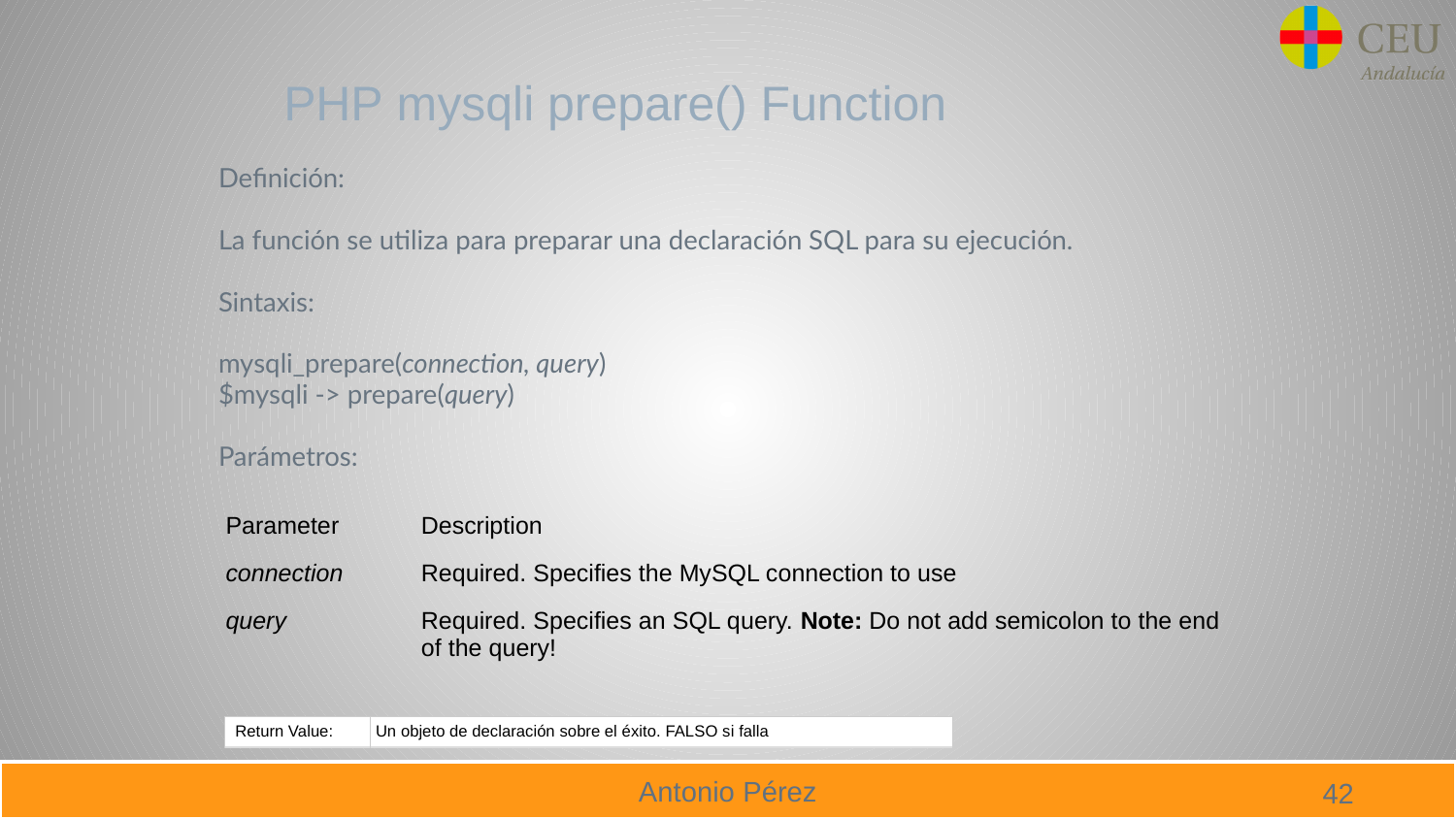

# PHP mysqli prepare() Function
Definición:

La función se utiliza para preparar una declaración SQL para su ejecución.

Sintaxis:

mysqli_prepare(connection, query)
$mysqli -> prepare(query)

Parámetros:
| Parameter | Description |
| --- | --- |
| connection | Required. Specifies the MySQL connection to use |
| query | Required. Specifies an SQL query. Note: Do not add semicolon to the end of the query! |
| Return Value: | Un objeto de declaración sobre el éxito. FALSO si falla |
| --- | --- |
42